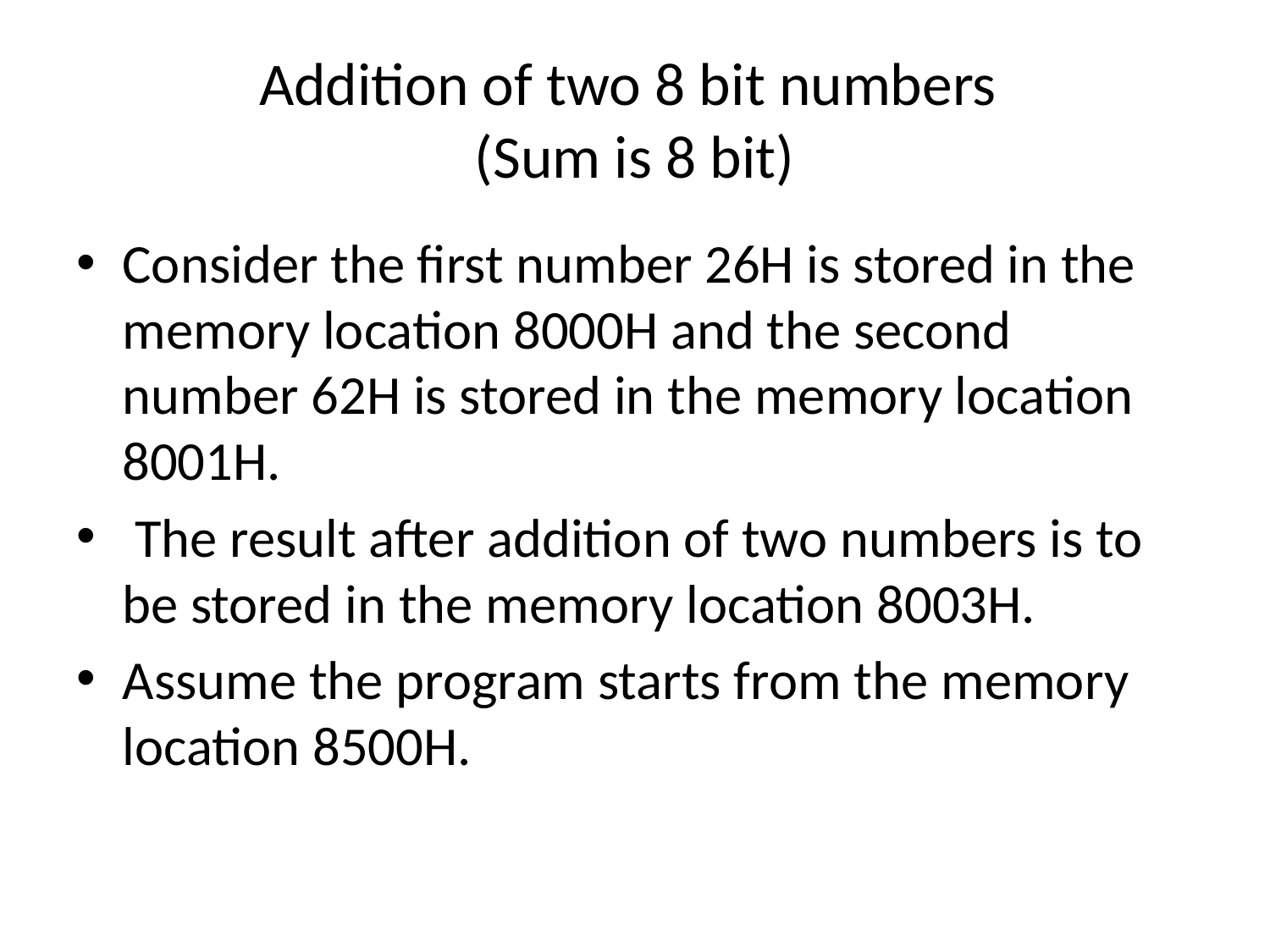

# Addition of two 8 bit numbers (Sum is 8 bit)
Consider the first number 26H is stored in the memory location 8000H and the second number 62H is stored in the memory location 8001H.
 The result after addition of two numbers is to be stored in the memory location 8003H.
Assume the program starts from the memory location 8500H.